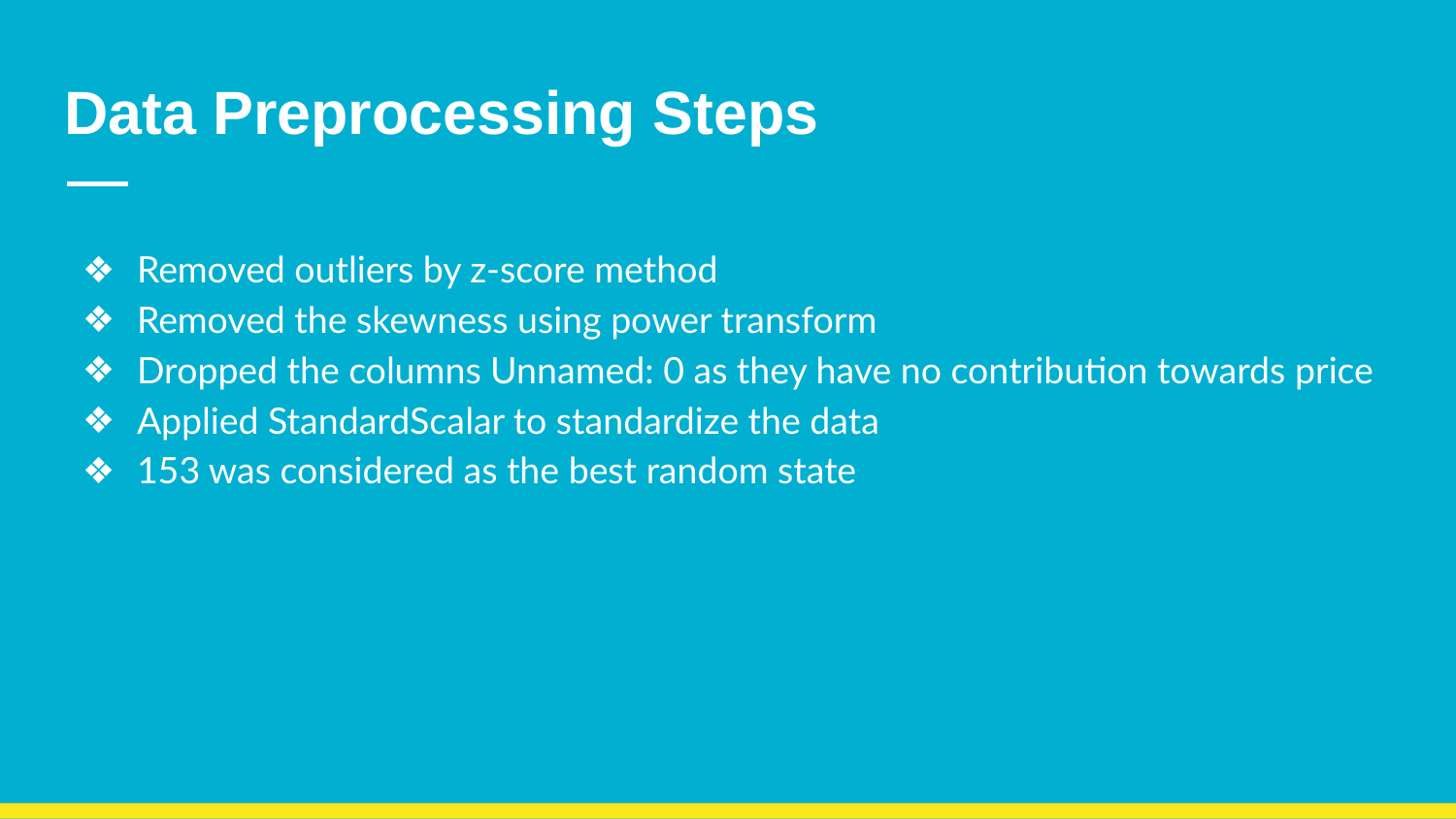

# Data Preprocessing Steps
Removed outliers by z-score method
Removed the skewness using power transform
Dropped the columns Unnamed: 0 as they have no contribution towards price
Applied StandardScalar to standardize the data
153 was considered as the best random state